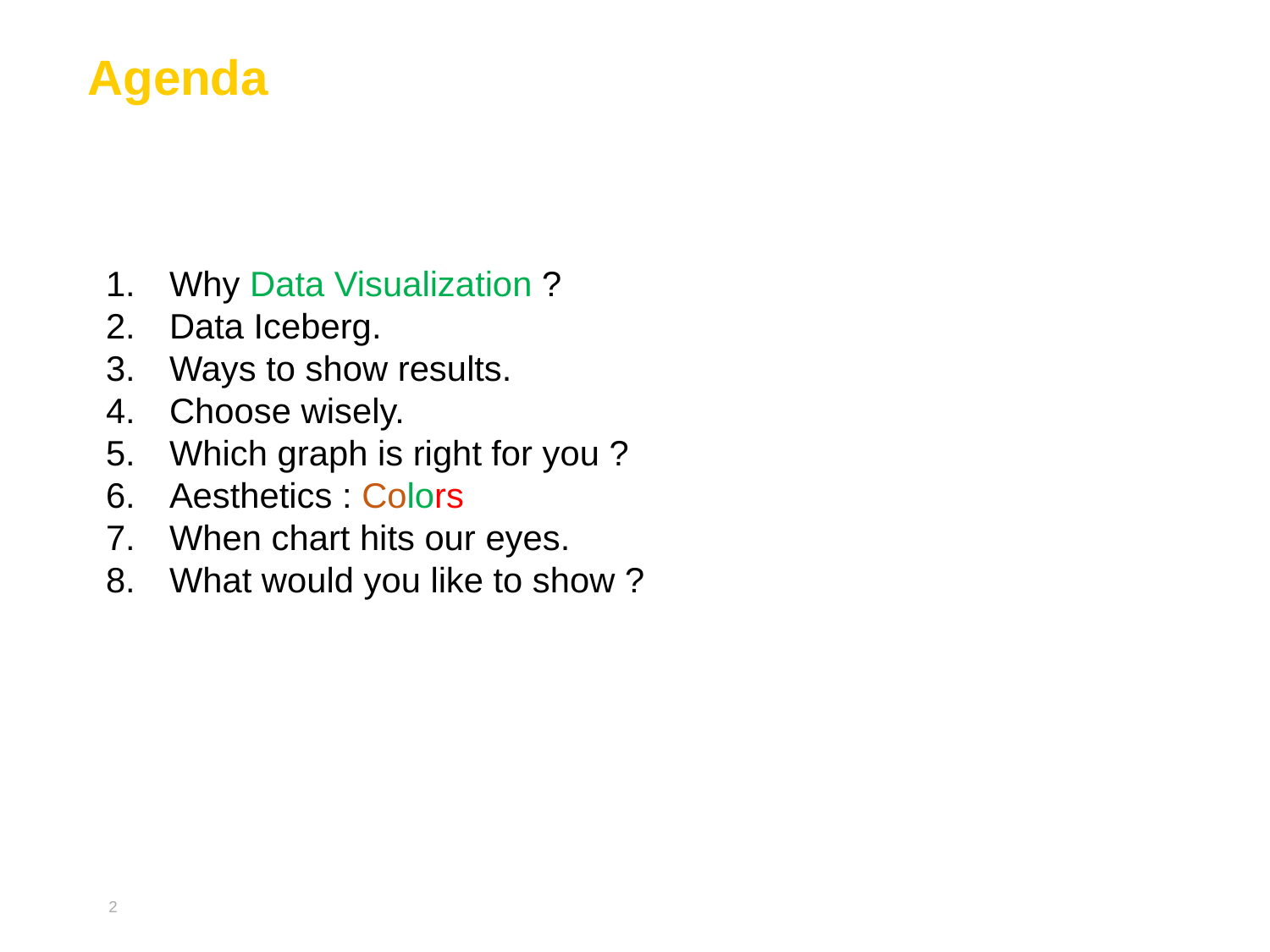

# Agenda
Why Data Visualization ?
Data Iceberg.
Ways to show results.
Choose wisely.
Which graph is right for you ?
Aesthetics : Colors
When chart hits our eyes.
What would you like to show ?

2